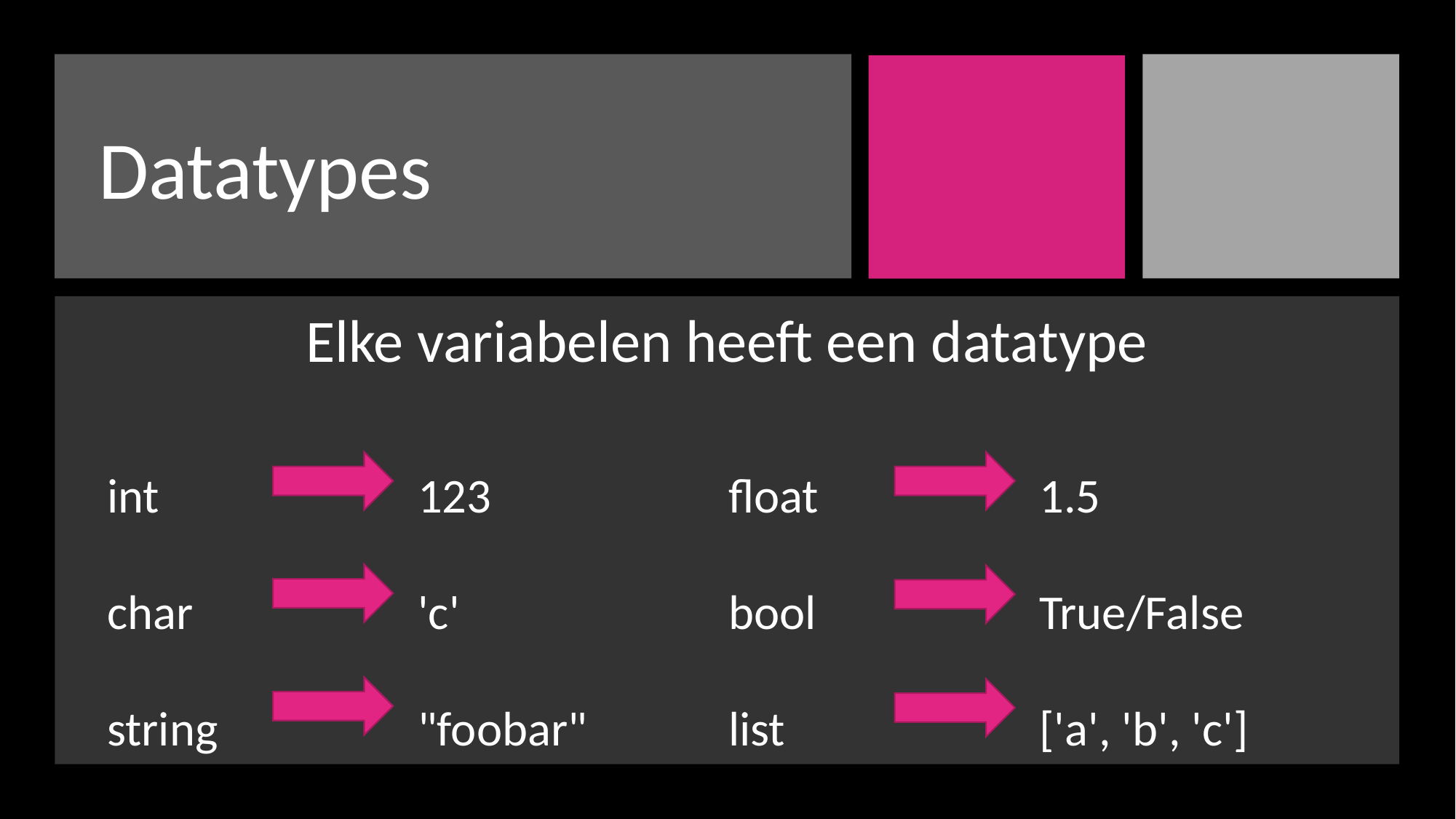

# Datatypes

Elke variabelen heeft een datatype
int
char
string
123
'c'
"foobar"
float
bool
list
1.5
True/False
['a', 'b', 'c']